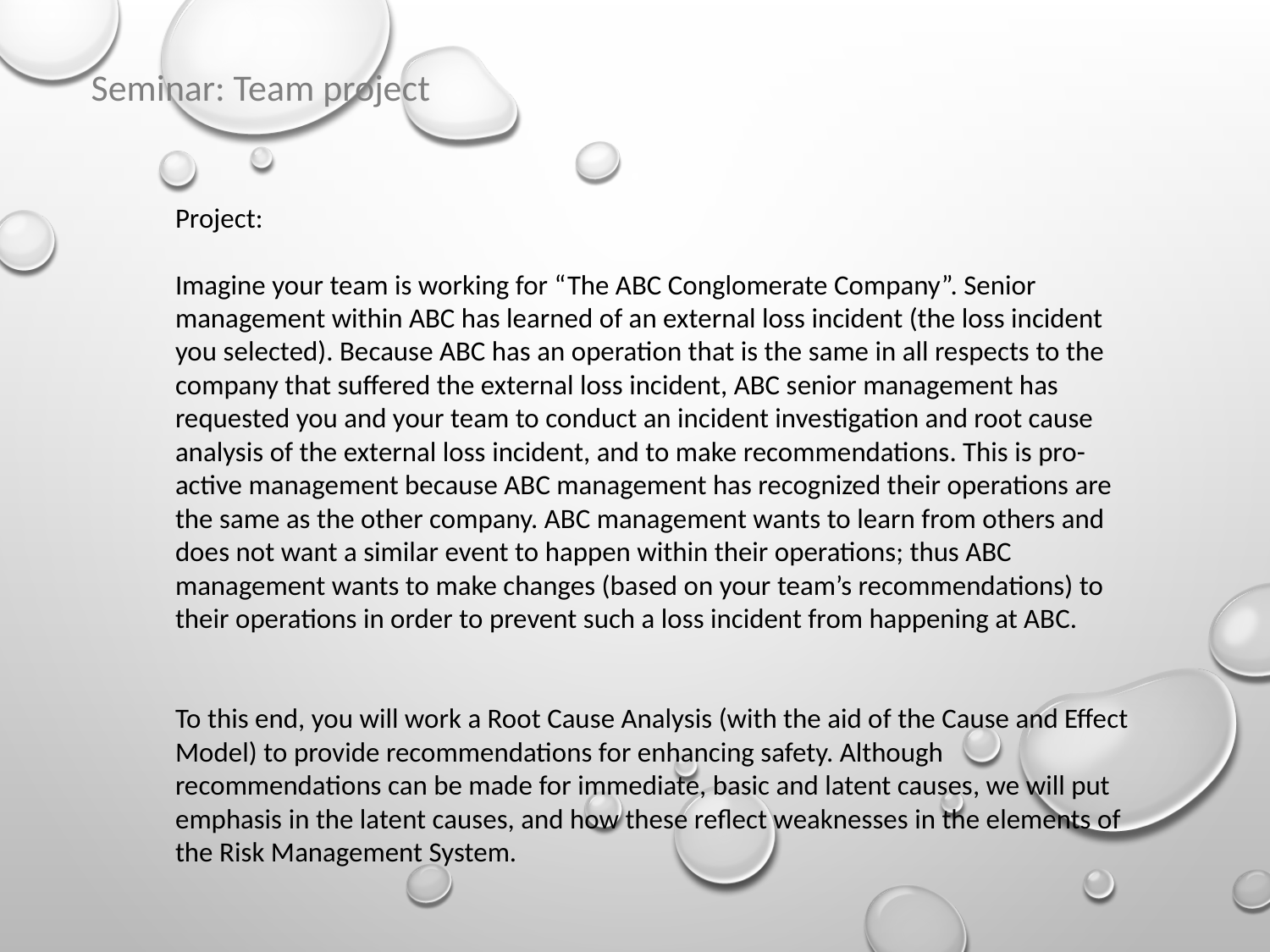

Seminar: Team project
Project:

Imagine your team is working for “The ABC Conglomerate Company”. Senior management within ABC has learned of an external loss incident (the loss incident you selected). Because ABC has an operation that is the same in all respects to the company that suffered the external loss incident, ABC senior management has requested you and your team to conduct an incident investigation and root cause analysis of the external loss incident, and to make recommendations. This is pro-active management because ABC management has recognized their operations are the same as the other company. ABC management wants to learn from others and does not want a similar event to happen within their operations; thus ABC management wants to make changes (based on your team’s recommendations) to their operations in order to prevent such a loss incident from happening at ABC.

To this end, you will work a Root Cause Analysis (with the aid of the Cause and Effect Model) to provide recommendations for enhancing safety. Although recommendations can be made for immediate, basic and latent causes, we will put emphasis in the latent causes, and how these reflect weaknesses in the elements of the Risk Management System.